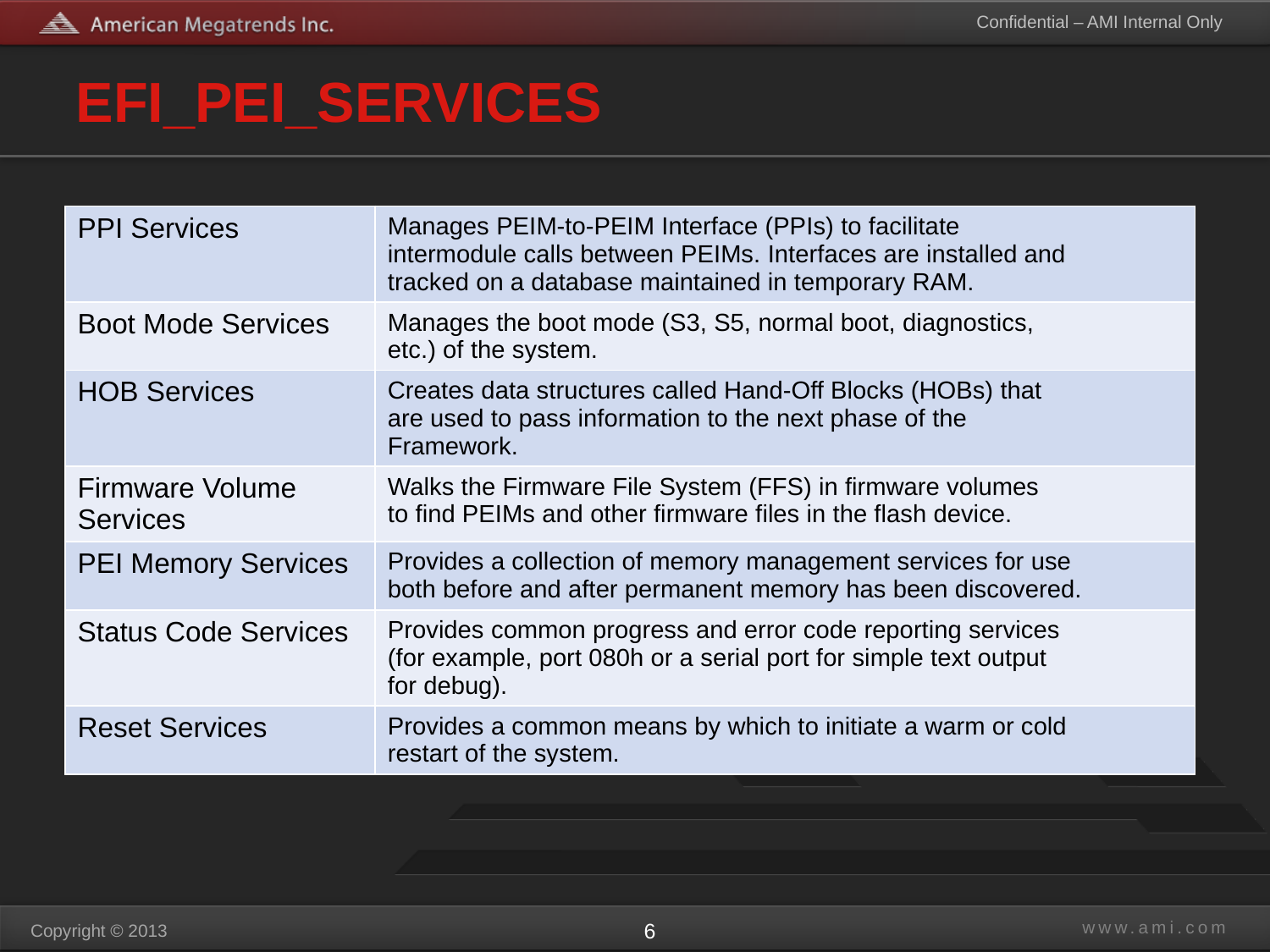

# EFI_PEI_SERVICES
Introduction
A PEI Service is defined as a function, command, or other capability created by the PEI Foundation
during a phase that remains available after the phase is complete. Because the PEI phase has no
permanent memory available until nearly the end of the phase, the range of PEI Foundation
Services created during the PEI phase cannot be as rich as those created during later phases.
The following are PEI Services, which are described in this section:

| PPI Services | Manages PEIM-to-PEIM Interface (PPIs) to facilitate intermodule calls between PEIMs. Interfaces are installed and tracked on a database maintained in temporary RAM. |
| --- | --- |
| Boot Mode Services | Manages the boot mode (S3, S5, normal boot, diagnostics, etc.) of the system. |
| HOB Services | Creates data structures called Hand-Off Blocks (HOBs) that are used to pass information to the next phase of the Framework. |
| Firmware Volume Services | Walks the Firmware File System (FFS) in firmware volumes to find PEIMs and other firmware files in the flash device. |
| PEI Memory Services | Provides a collection of memory management services for use both before and after permanent memory has been discovered. |
| Status Code Services | Provides common progress and error code reporting services (for example, port 080h or a serial port for simple text output for debug). |
| Reset Services | Provides a common means by which to initiate a warm or cold restart of the system. |